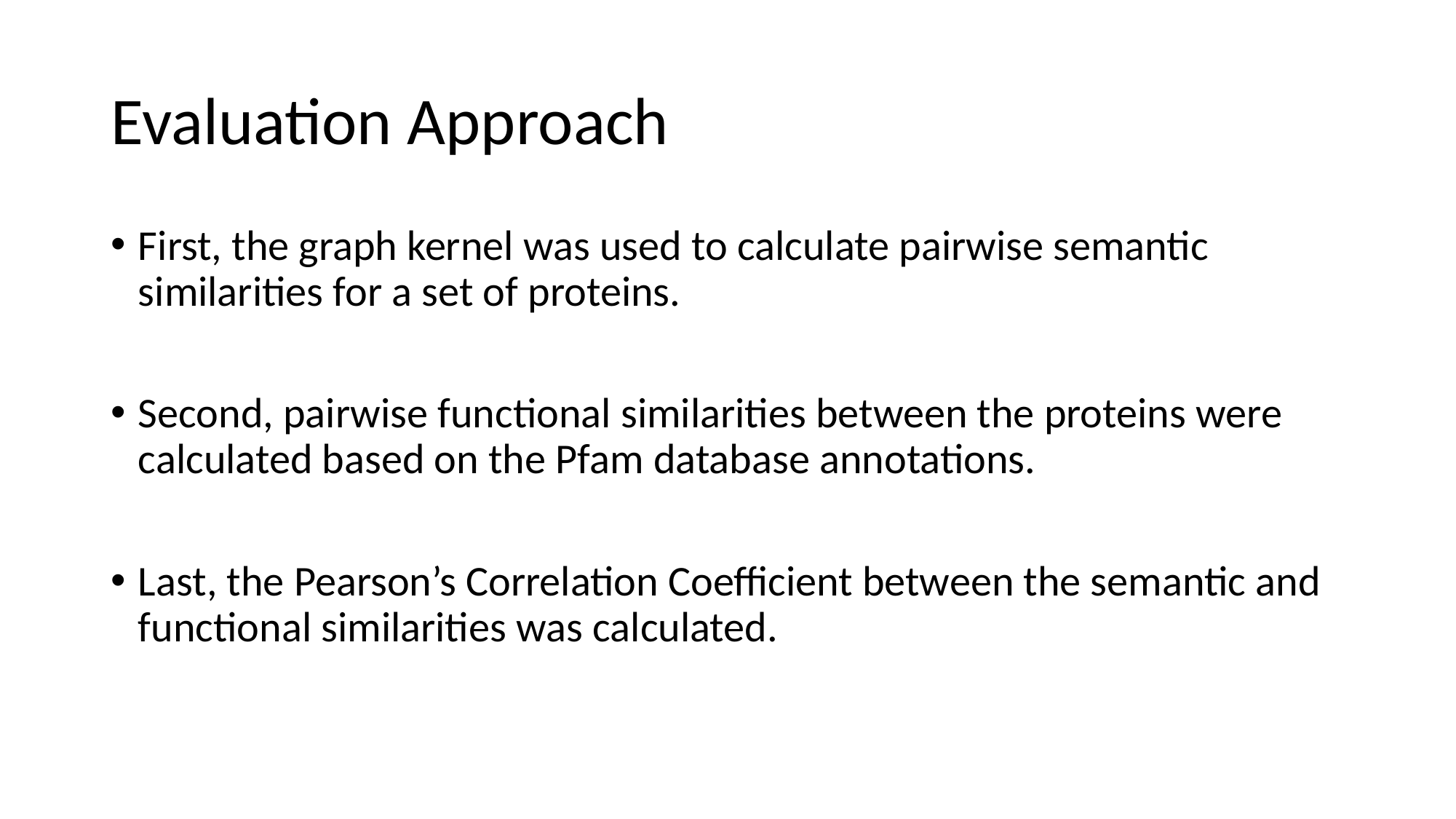

# Evaluation Approach
First, the graph kernel was used to calculate pairwise semantic similarities for a set of proteins.

Second, pairwise functional similarities between the proteins were calculated based on the Pfam database annotations.

Last, the Pearson’s Correlation Coefficient between the semantic and functional similarities was calculated.